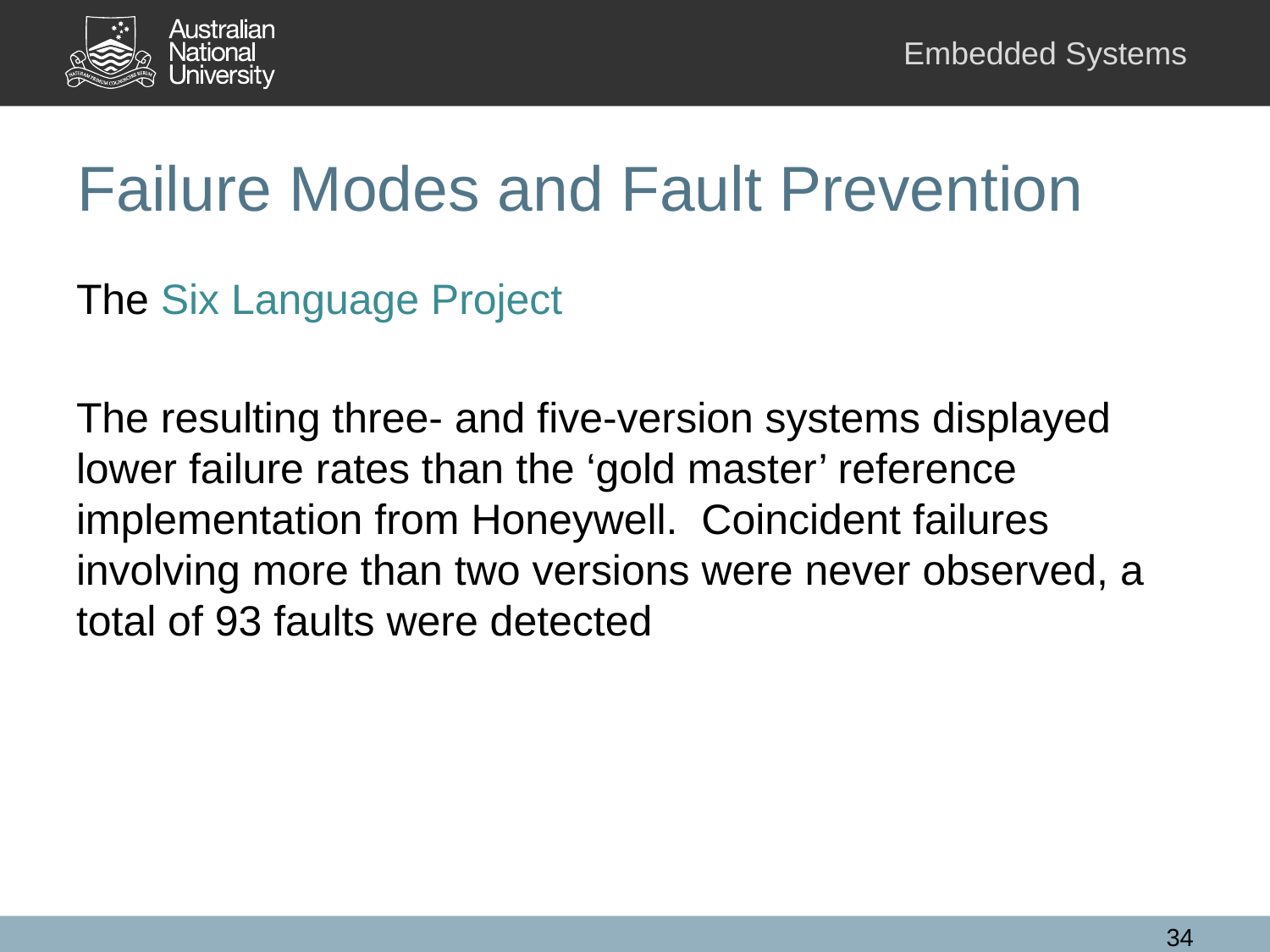

# Failure Modes and Fault Prevention
The Six Language Project

The resulting three- and five-version systems displayed lower failure rates than the ‘gold master’ reference implementation from Honeywell.  Coincident failures involving more than two versions were never observed, a total of 93 faults were detected
34